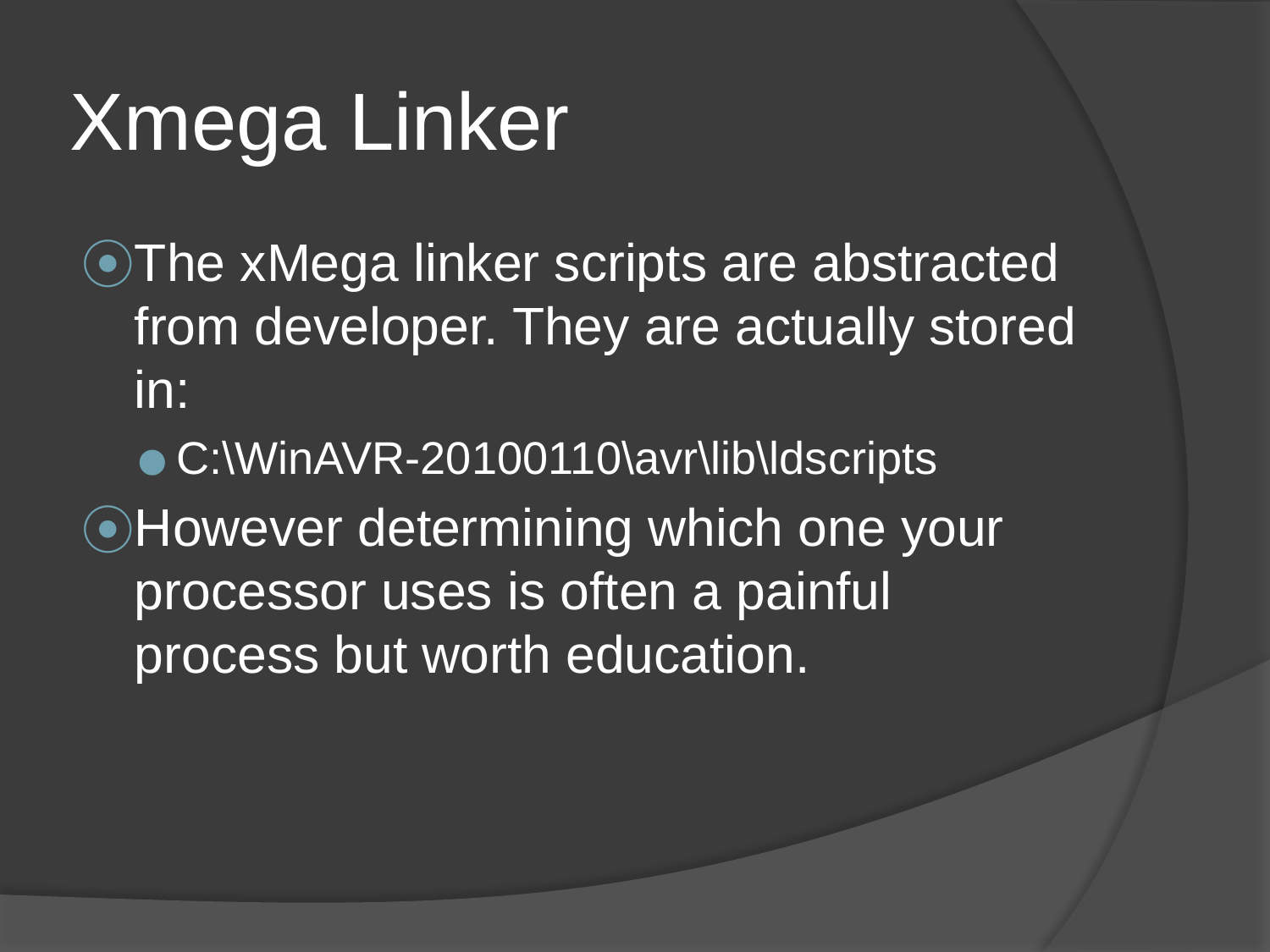

# Xmega Linker
The xMega linker scripts are abstracted from developer. They are actually stored in:
C:\WinAVR-20100110\avr\lib\ldscripts
However determining which one your processor uses is often a painful process but worth education.